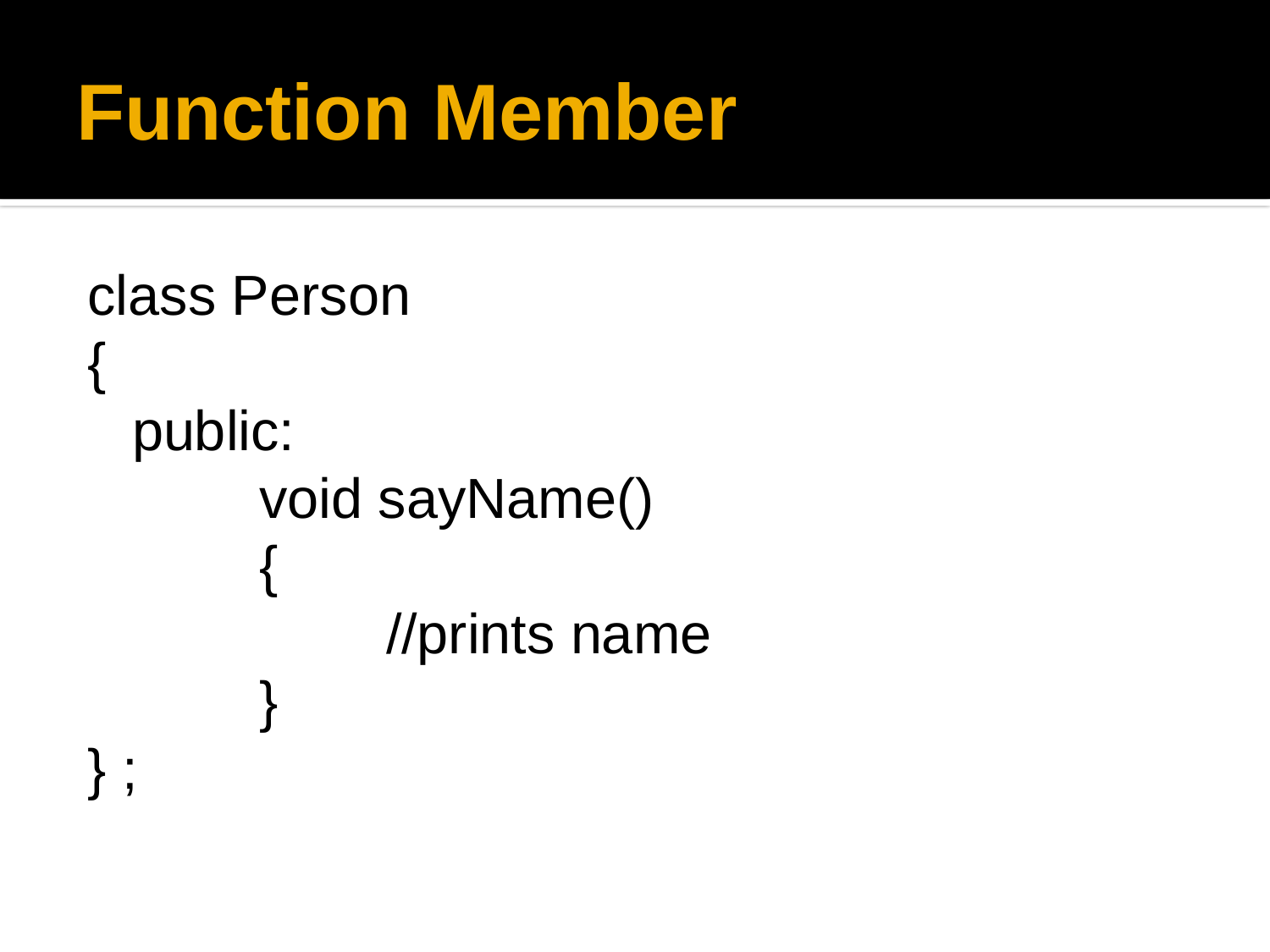

# Function Member
class Person
{
	public:
		void sayName()
		{
			//prints name
		}
} ;